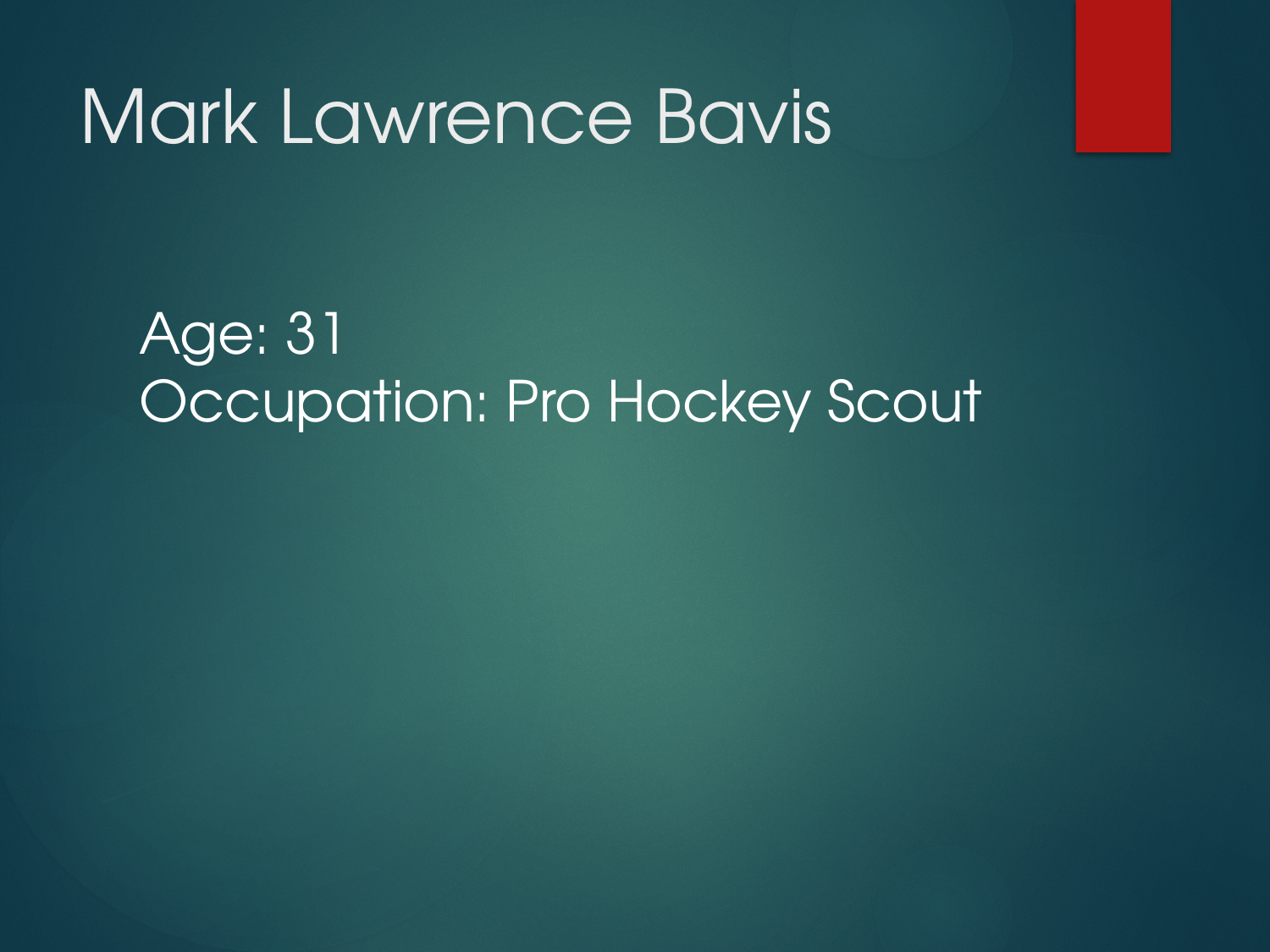

# Mark Lawrence Bavis

Age: 31
Occupation: Pro Hockey Scout